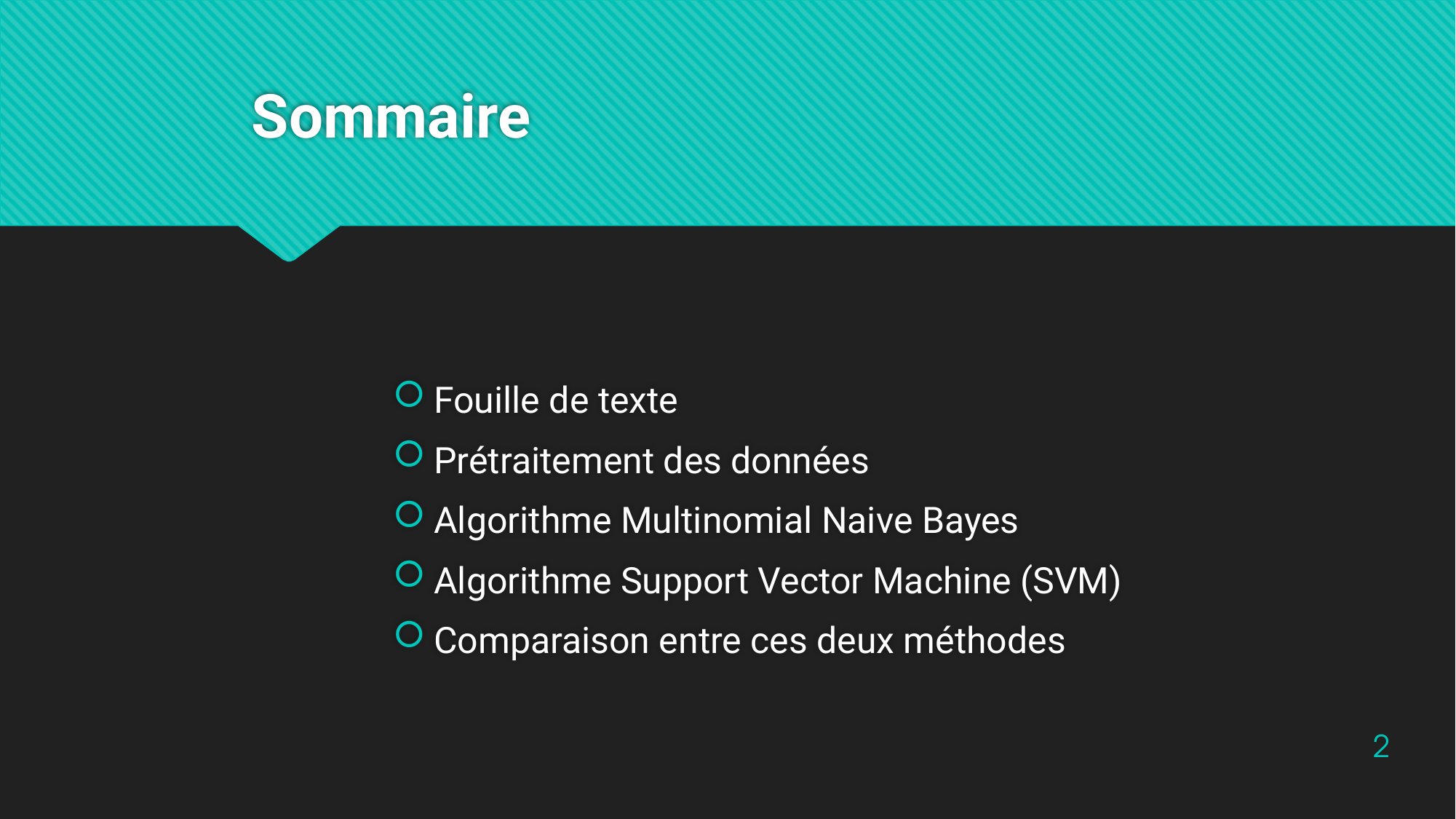

# Sommaire
Fouille de texte
Prétraitement des données
Algorithme Multinomial Naive Bayes
Algorithme Support Vector Machine (SVM)
Comparaison entre ces deux méthodes
2